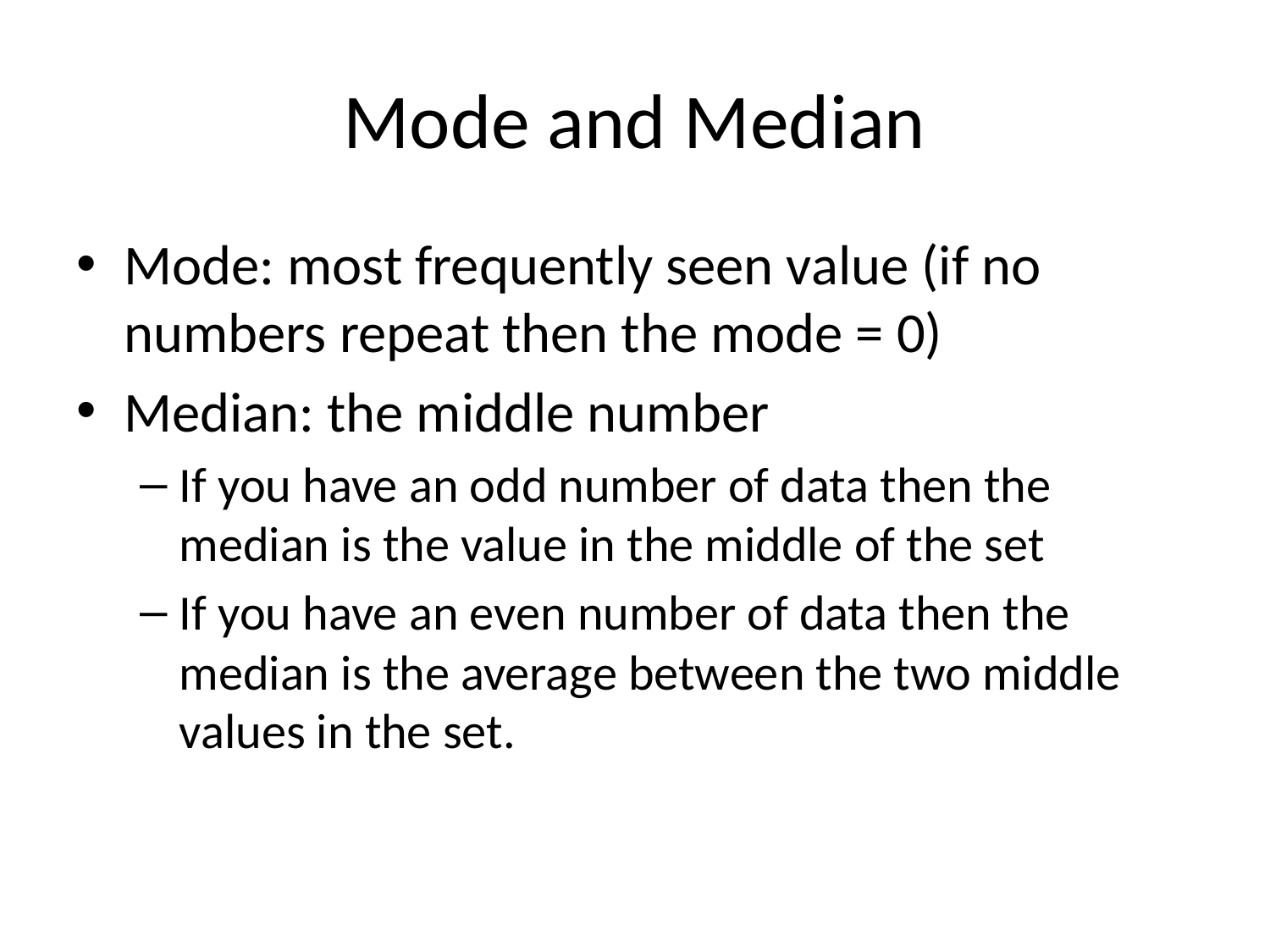

# Mode and Median
Mode: most frequently seen value (if no numbers repeat then the mode = 0)
Median: the middle number
If you have an odd number of data then the median is the value in the middle of the set
If you have an even number of data then the median is the average between the two middle values in the set.